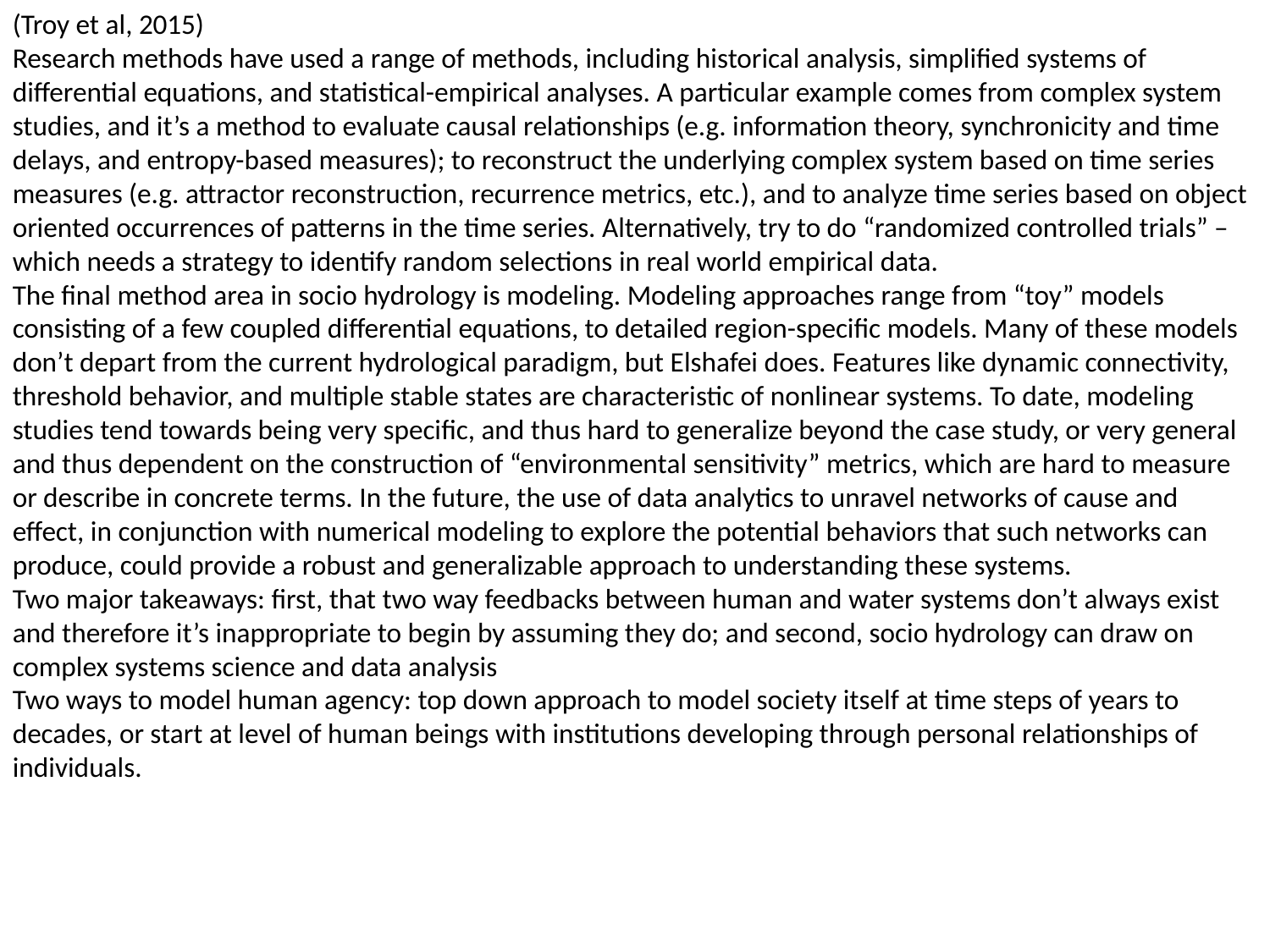

(Troy et al, 2015)
Research methods have used a range of methods, including historical analysis, simplified systems of differential equations, and statistical-empirical analyses. A particular example comes from complex system studies, and it’s a method to evaluate causal relationships (e.g. information theory, synchronicity and time delays, and entropy-based measures); to reconstruct the underlying complex system based on time series measures (e.g. attractor reconstruction, recurrence metrics, etc.), and to analyze time series based on object oriented occurrences of patterns in the time series. Alternatively, try to do “randomized controlled trials” – which needs a strategy to identify random selections in real world empirical data.
The final method area in socio hydrology is modeling. Modeling approaches range from “toy” models consisting of a few coupled differential equations, to detailed region-specific models. Many of these models don’t depart from the current hydrological paradigm, but Elshafei does. Features like dynamic connectivity, threshold behavior, and multiple stable states are characteristic of nonlinear systems. To date, modeling studies tend towards being very specific, and thus hard to generalize beyond the case study, or very general and thus dependent on the construction of “environmental sensitivity” metrics, which are hard to measure or describe in concrete terms. In the future, the use of data analytics to unravel networks of cause and effect, in conjunction with numerical modeling to explore the potential behaviors that such networks can produce, could provide a robust and generalizable approach to understanding these systems.
Two major takeaways: first, that two way feedbacks between human and water systems don’t always exist and therefore it’s inappropriate to begin by assuming they do; and second, socio hydrology can draw on complex systems science and data analysis
Two ways to model human agency: top down approach to model society itself at time steps of years to decades, or start at level of human beings with institutions developing through personal relationships of individuals.